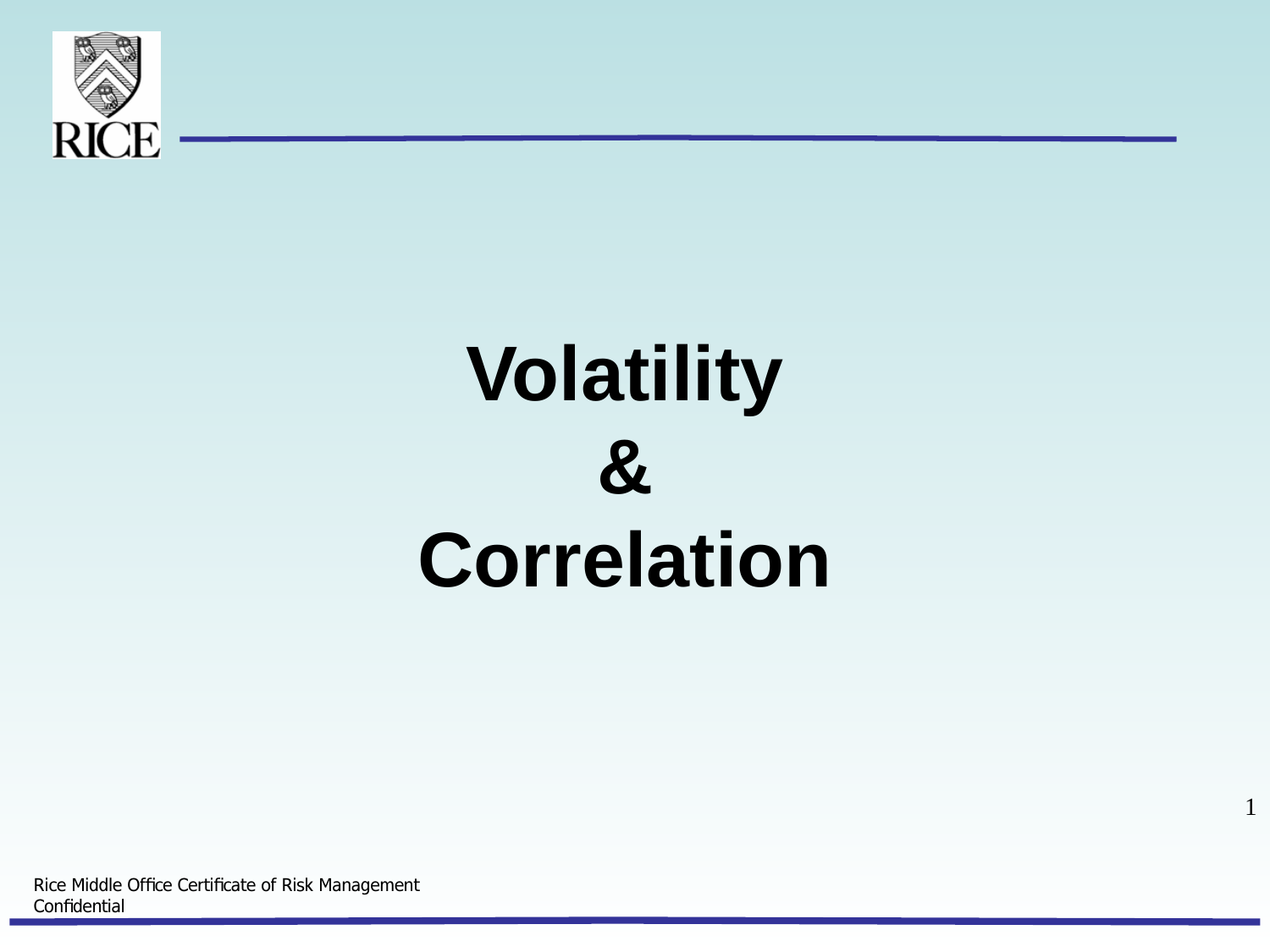

Volatility
&
Correlation

1
Rice Middle Office Certificate of Risk Management
Confidential